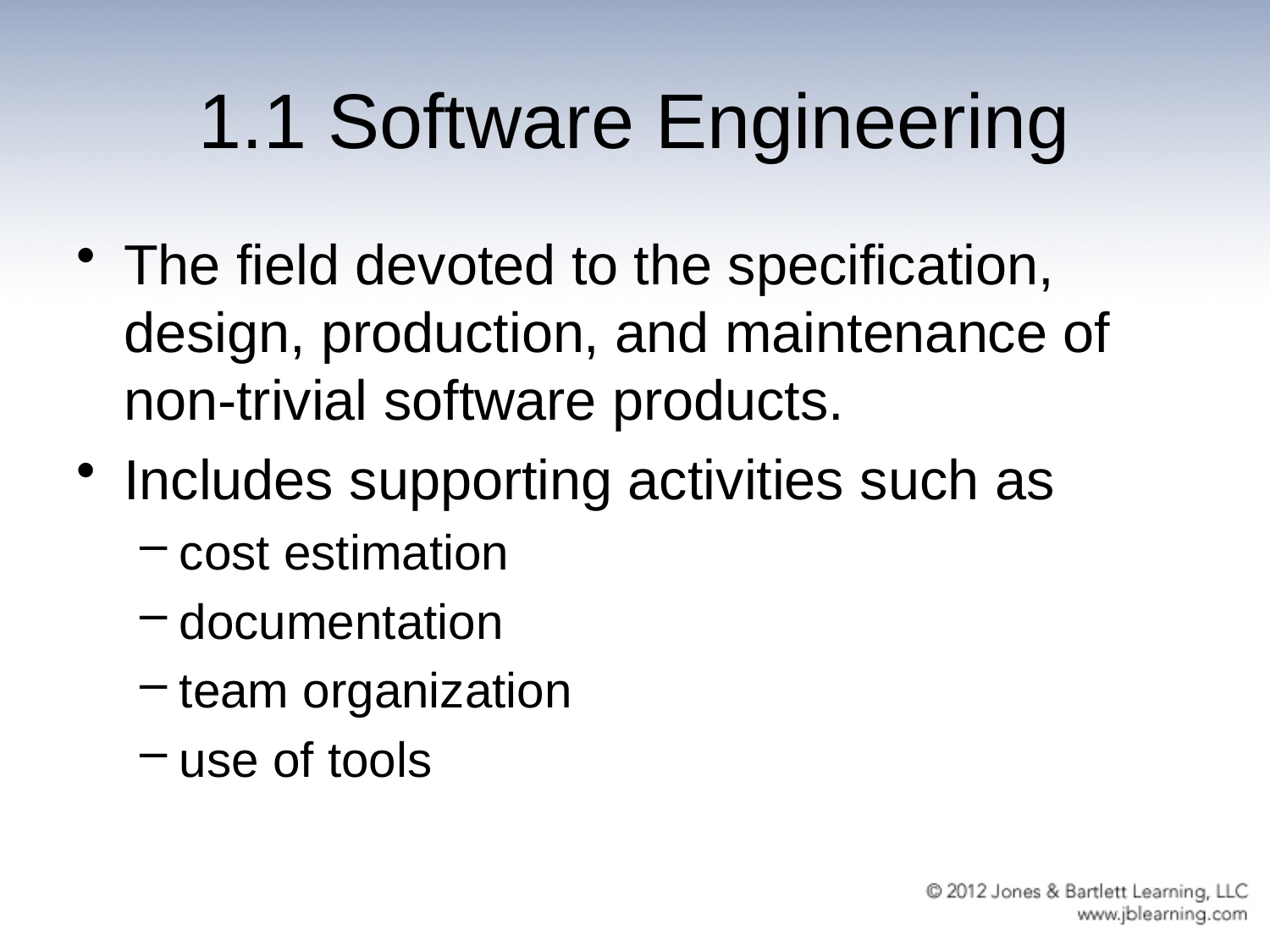

# 1.1 Software Engineering
The field devoted to the specification, design, production, and maintenance of non-trivial software products.
Includes supporting activities such as
cost estimation
documentation
team organization
use of tools